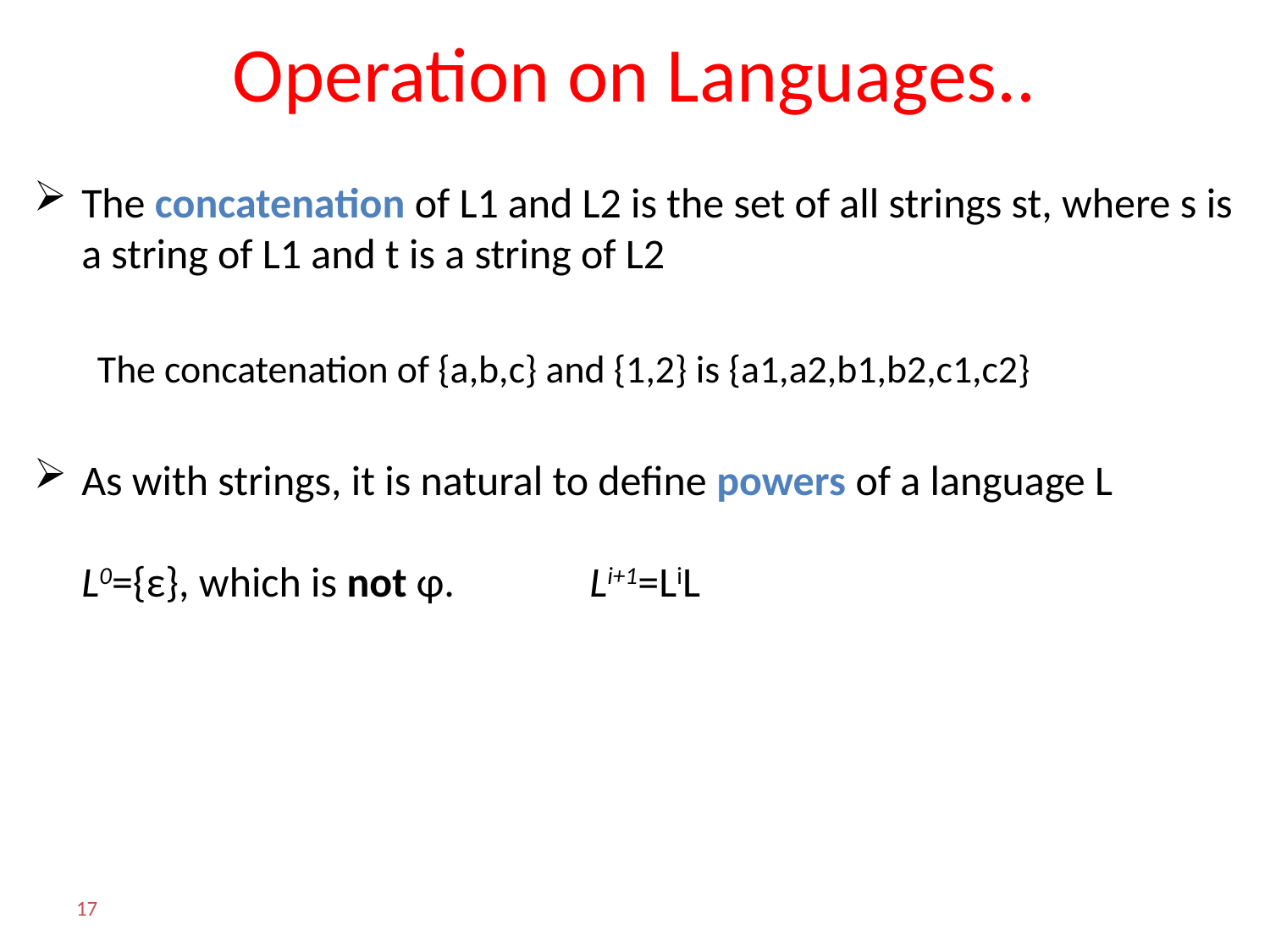

# Operation on Languages..
The concatenation of L1 and L2 is the set of all strings st, where s is a string of L1 and t is a string of L2

The concatenation of {a,b,c} and {1,2} is {a1,a2,b1,b2,c1,c2}

As with strings, it is natural to define powers of a language L
L0={ε}, which is not φ.  	Li+1=LiL

17